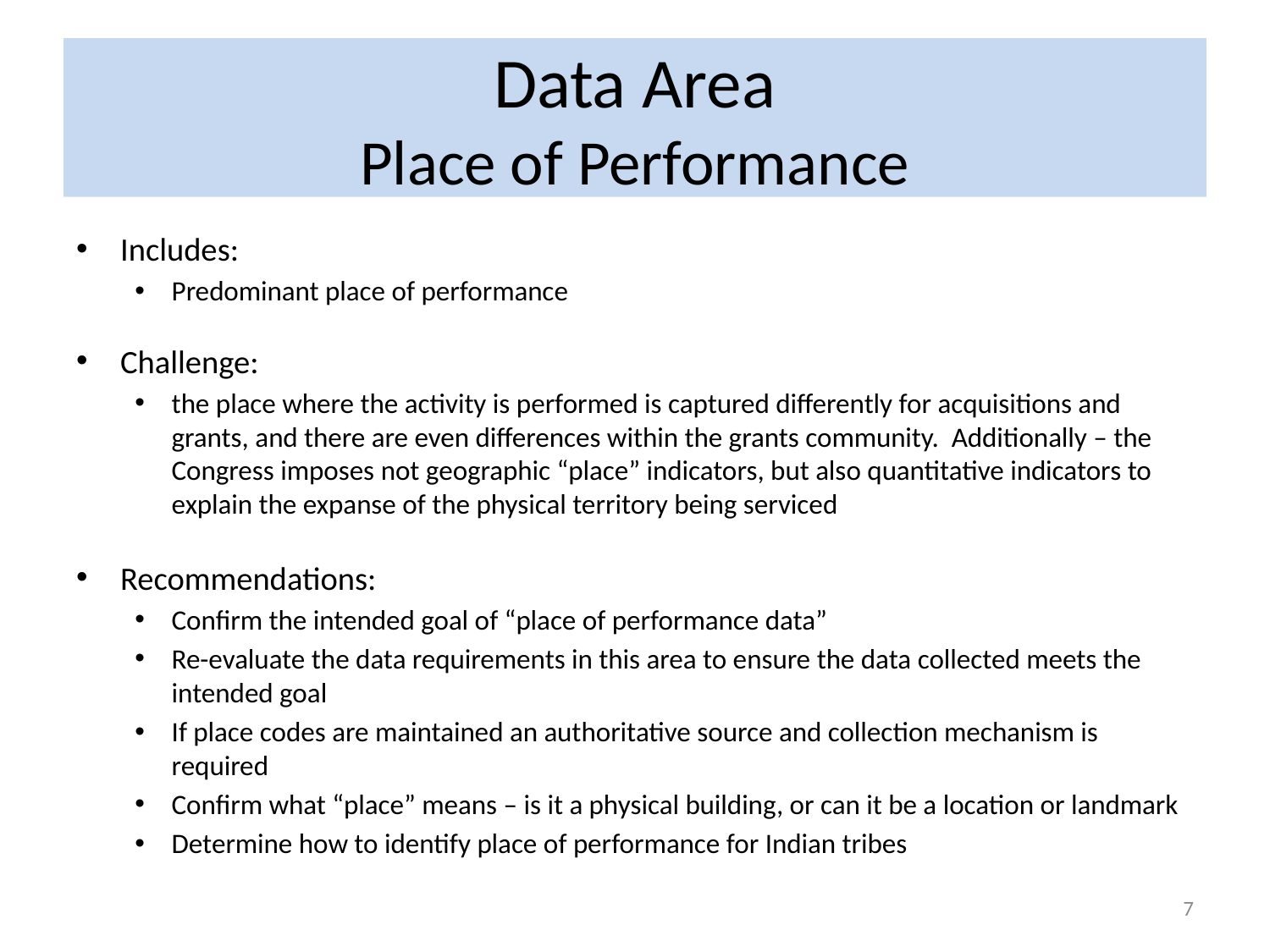

# Data Area Place of Performance
Includes:
Predominant place of performance

Challenge:
the place where the activity is performed is captured differently for acquisitions and grants, and there are even differences within the grants community.  Additionally – the Congress imposes not geographic “place” indicators, but also quantitative indicators to explain the expanse of the physical territory being serviced

Recommendations:
Confirm the intended goal of “place of performance data”
Re-evaluate the data requirements in this area to ensure the data collected meets the intended goal
If place codes are maintained an authoritative source and collection mechanism is required
Confirm what “place” means – is it a physical building, or can it be a location or landmark
Determine how to identify place of performance for Indian tribes

7